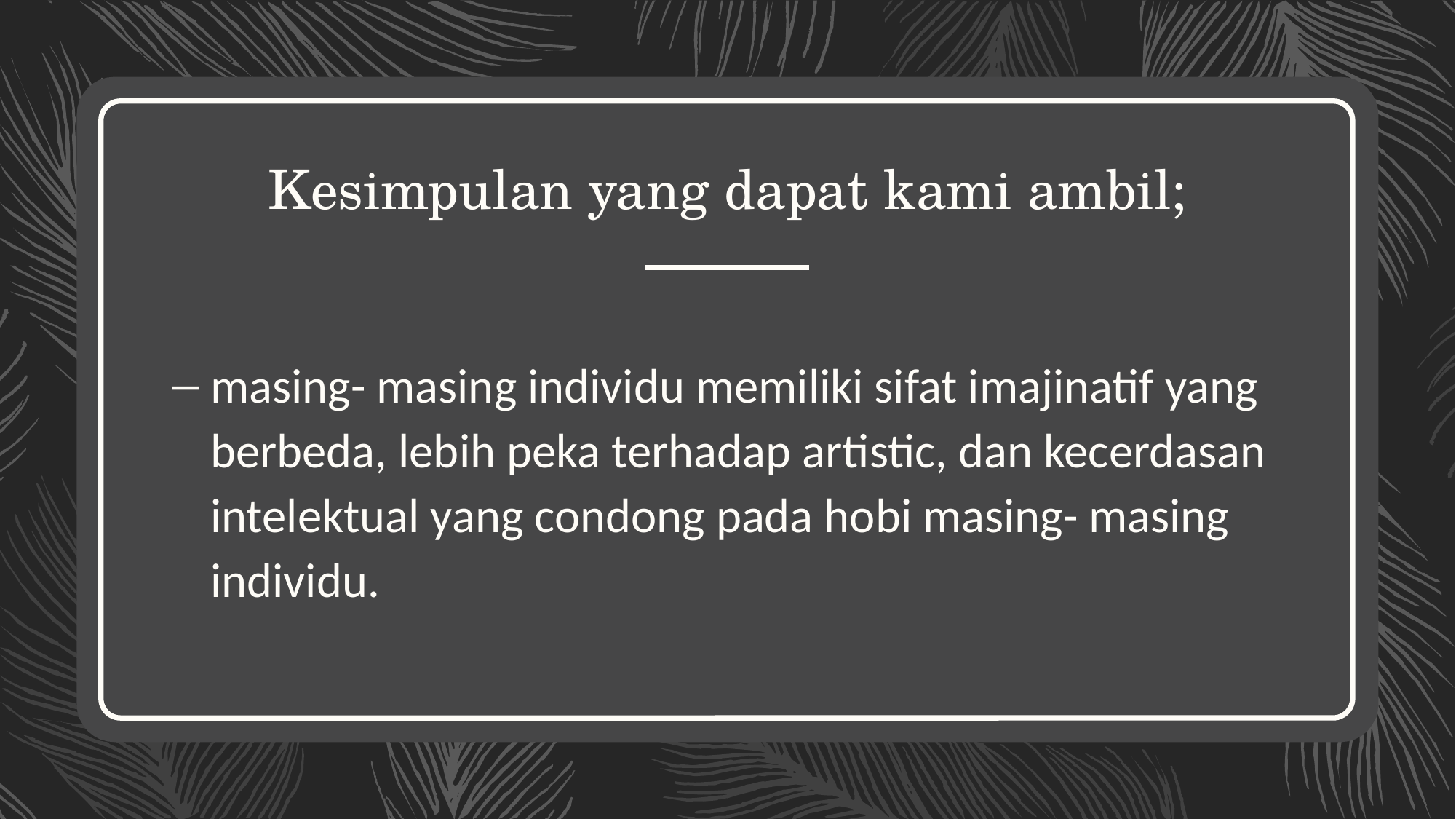

# Kesimpulan yang dapat kami ambil;
masing- masing individu memiliki sifat imajinatif yang berbeda, lebih peka terhadap artistic, dan kecerdasan intelektual yang condong pada hobi masing- masing individu.